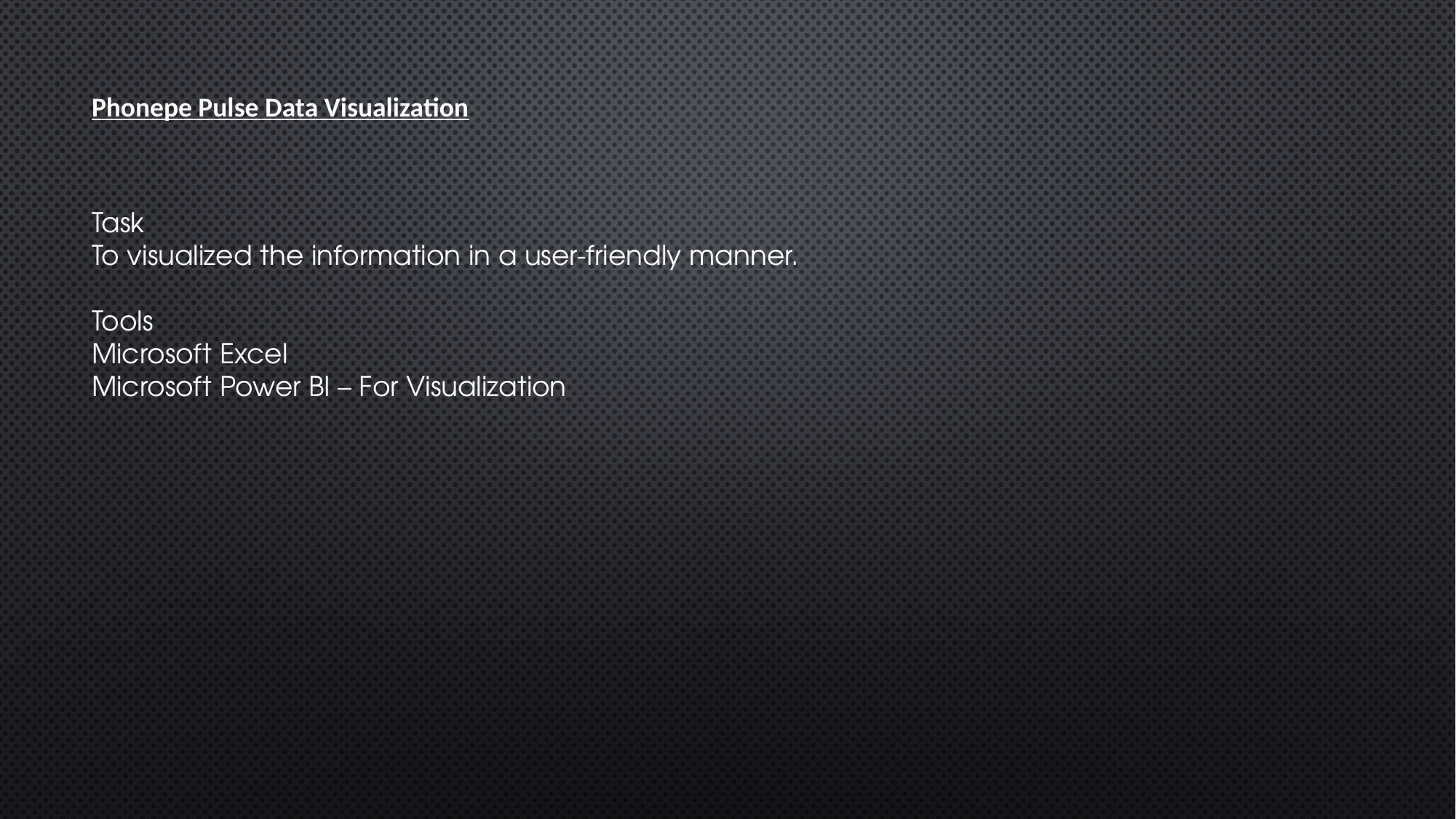

Phonepe Pulse Data Visualization
Task
To visualized the information in a user-friendly manner.

Tools
Microsoft Excel
Microsoft Power BI – For Visualization